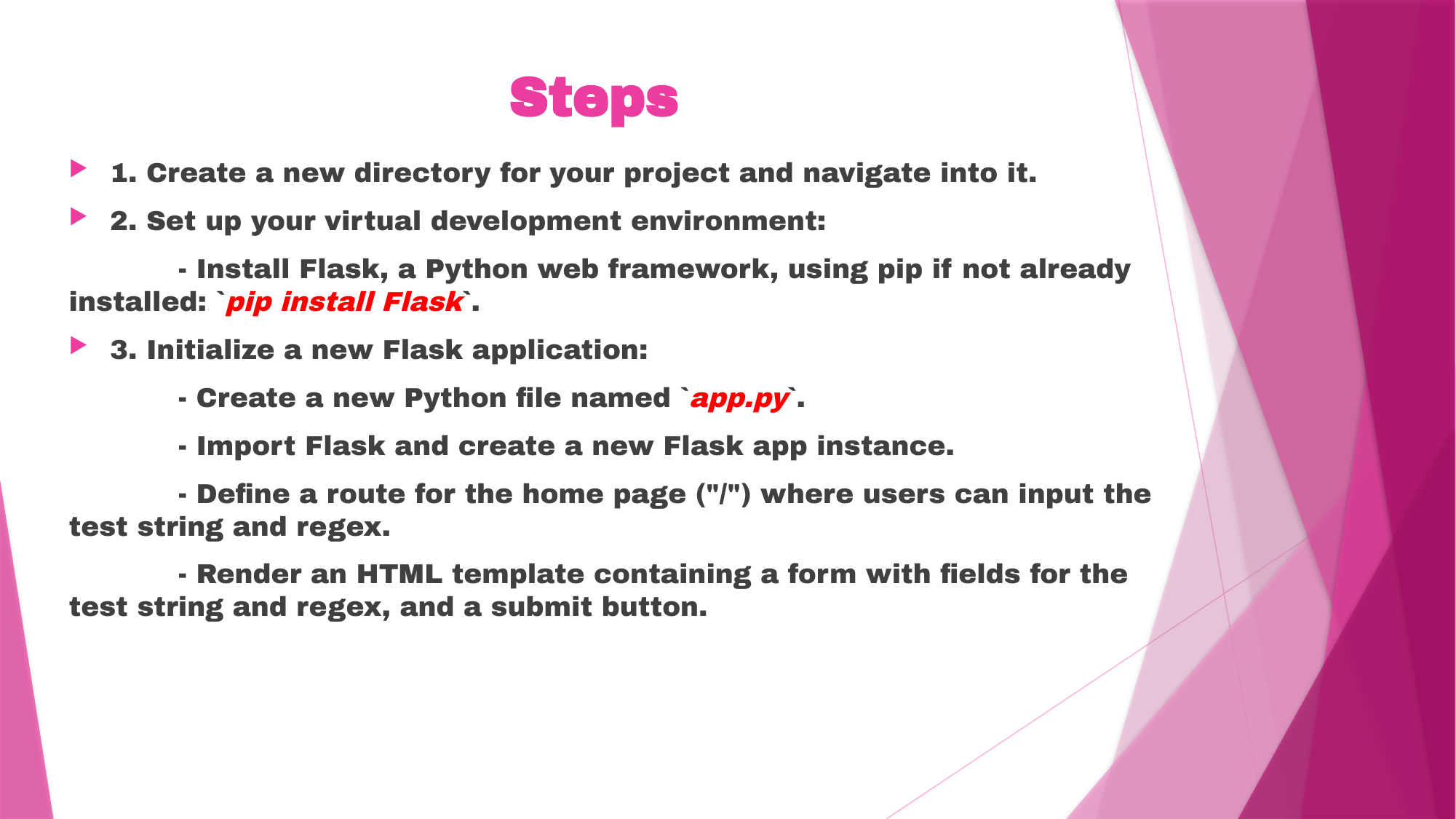

# Steps
1. Create a new directory for your project and navigate into it.
2. Set up your virtual development environment:
	- Install Flask, a Python web framework, using pip if not already installed: `pip install Flask`.
3. Initialize a new Flask application:
	- Create a new Python file named `app.py`.
	- Import Flask and create a new Flask app instance.
	- Define a route for the home page ("/") where users can input the test string and regex.
	- Render an HTML template containing a form with fields for the test string and regex, and a submit button.